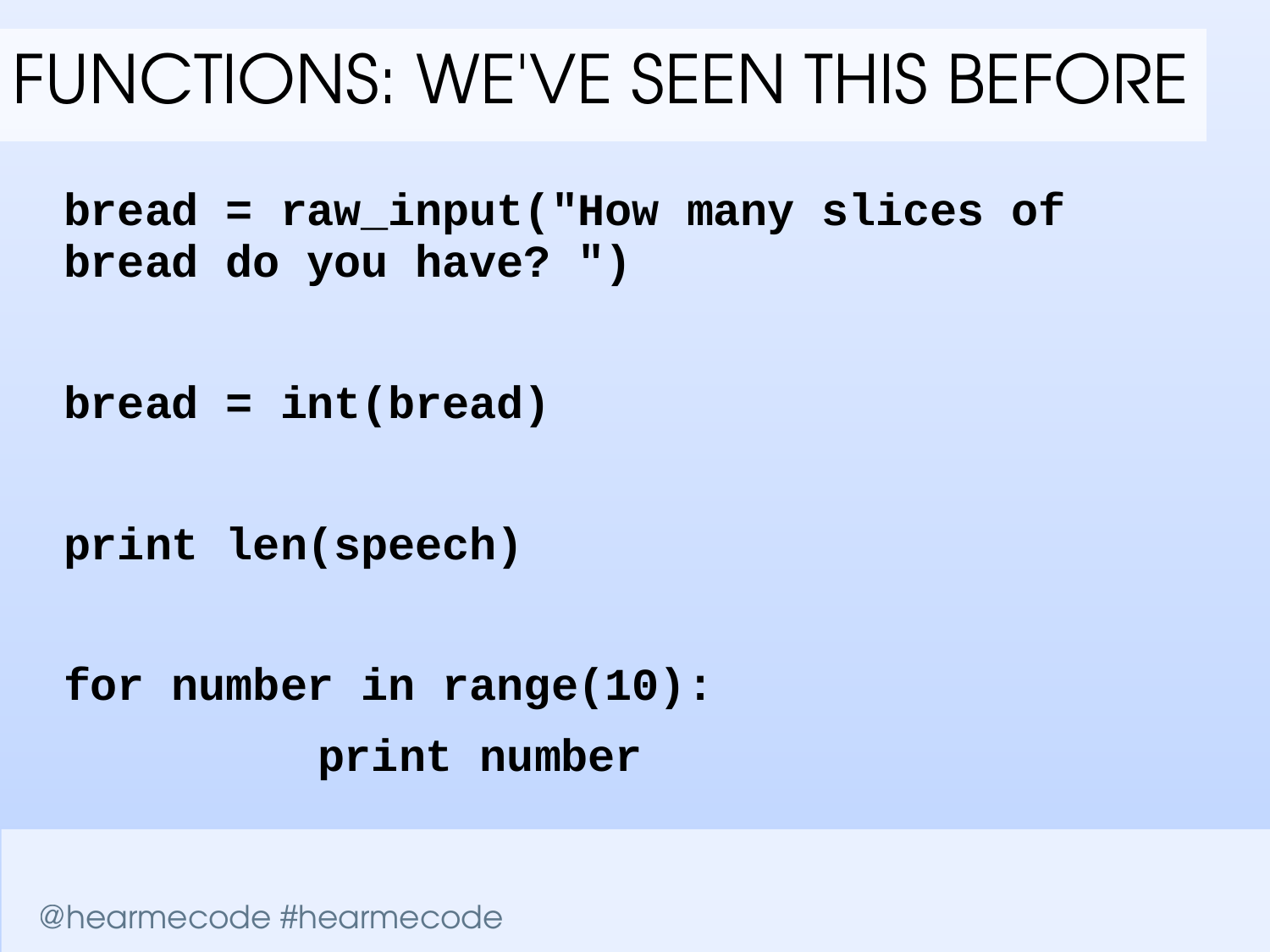

Functions: We've seen this before
bread = raw_input("How many slices of bread do you have? ")

bread = int(bread)

print len(speech)

for number in range(10):
		print number
7